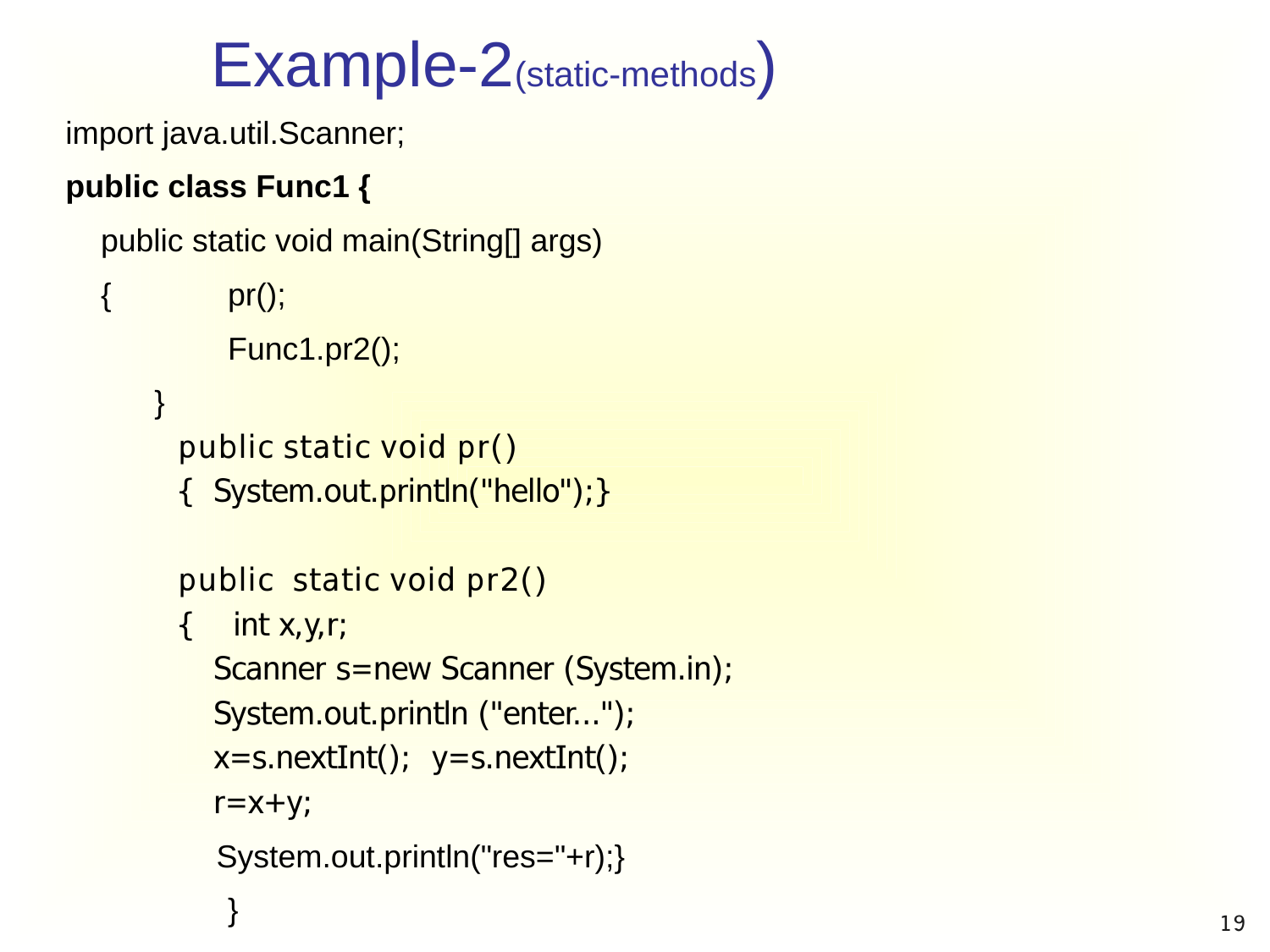

# Example-2(static-methods)
import java.util.Scanner;
public class Func1 {
	public static void main(String[] args)
	{	pr();
		Func1.pr2();
          }
public static void pr()
{  System.out.println("hello");}

public  static void pr2()
{    int x,y,r;
	Scanner s=new Scanner (System.in);
	System.out.println ("enter...");
	x=s.nextInt();  y=s.nextInt();
	r=x+y;
	             System.out.println("res="+r);}
		}

19